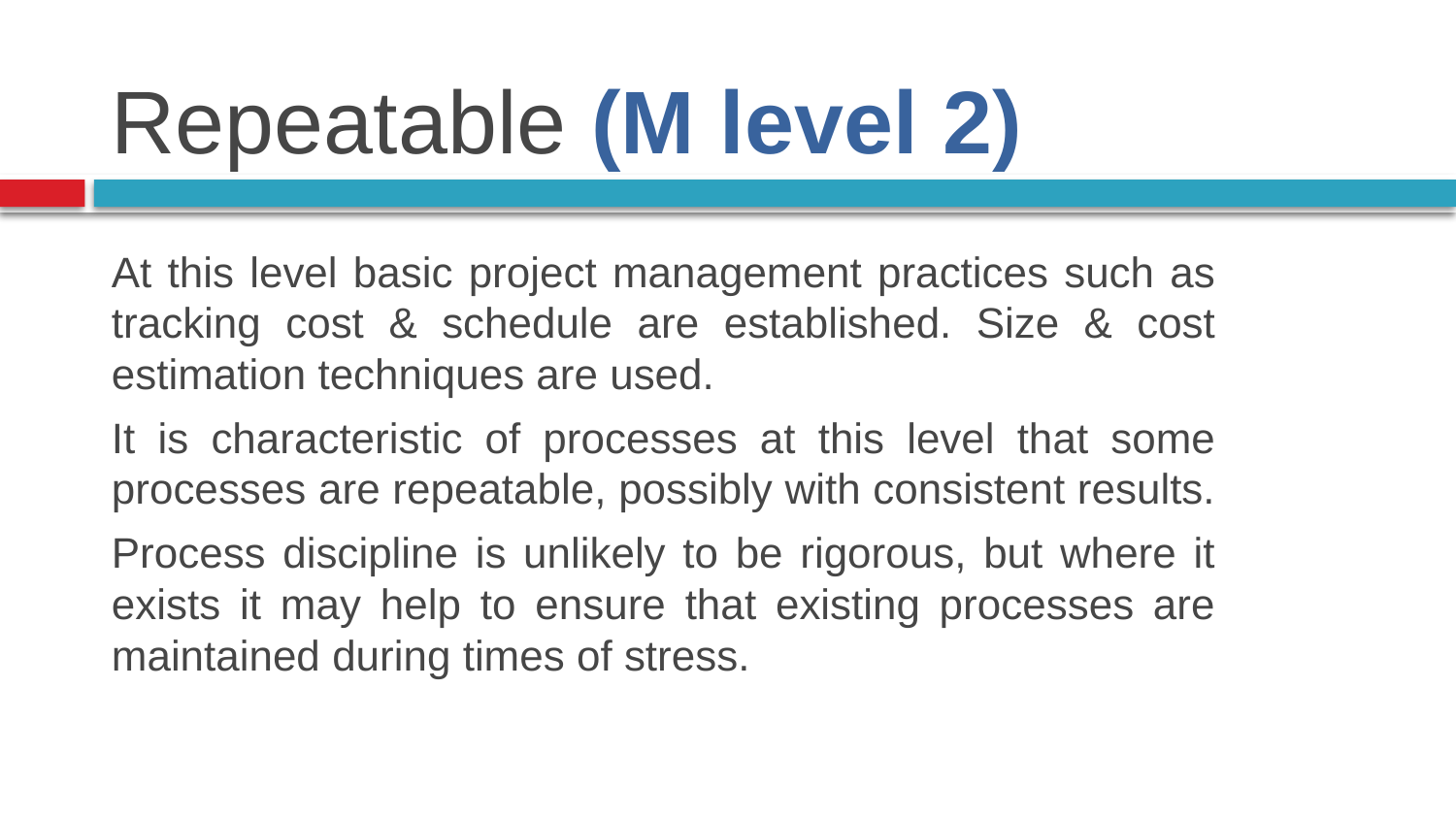

# Repeatable (M level 2)
At this level basic project management practices such as tracking cost & schedule are established. Size & cost estimation techniques are used.
It is characteristic of processes at this level that some processes are repeatable, possibly with consistent results.
Process discipline is unlikely to be rigorous, but where it exists it may help to ensure that existing processes are maintained during times of stress.